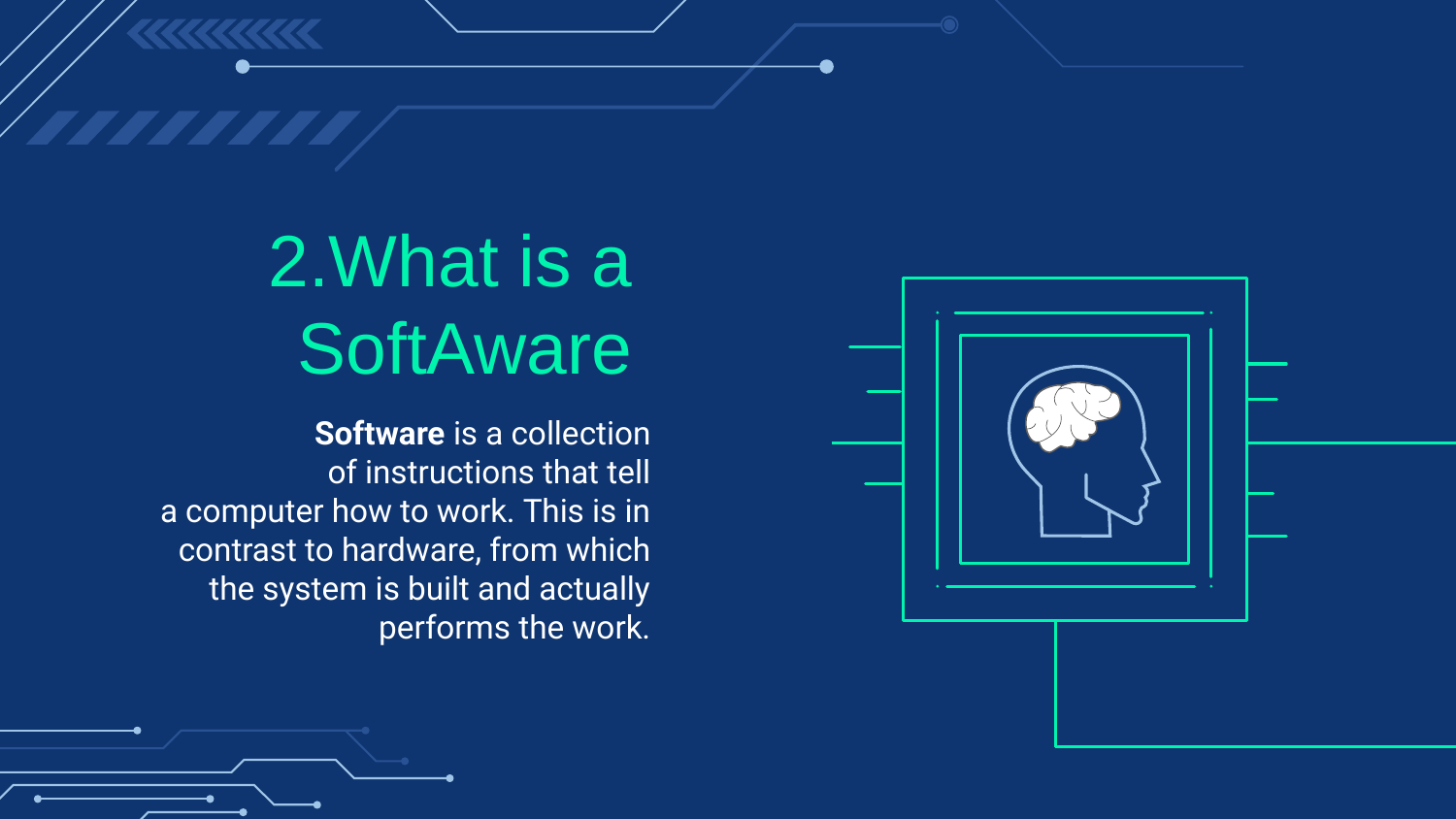

# 2.What is a SoftAware

Software is a collection of instructions that tell a computer how to work. This is in contrast to hardware, from which the system is built and actually performs the work.